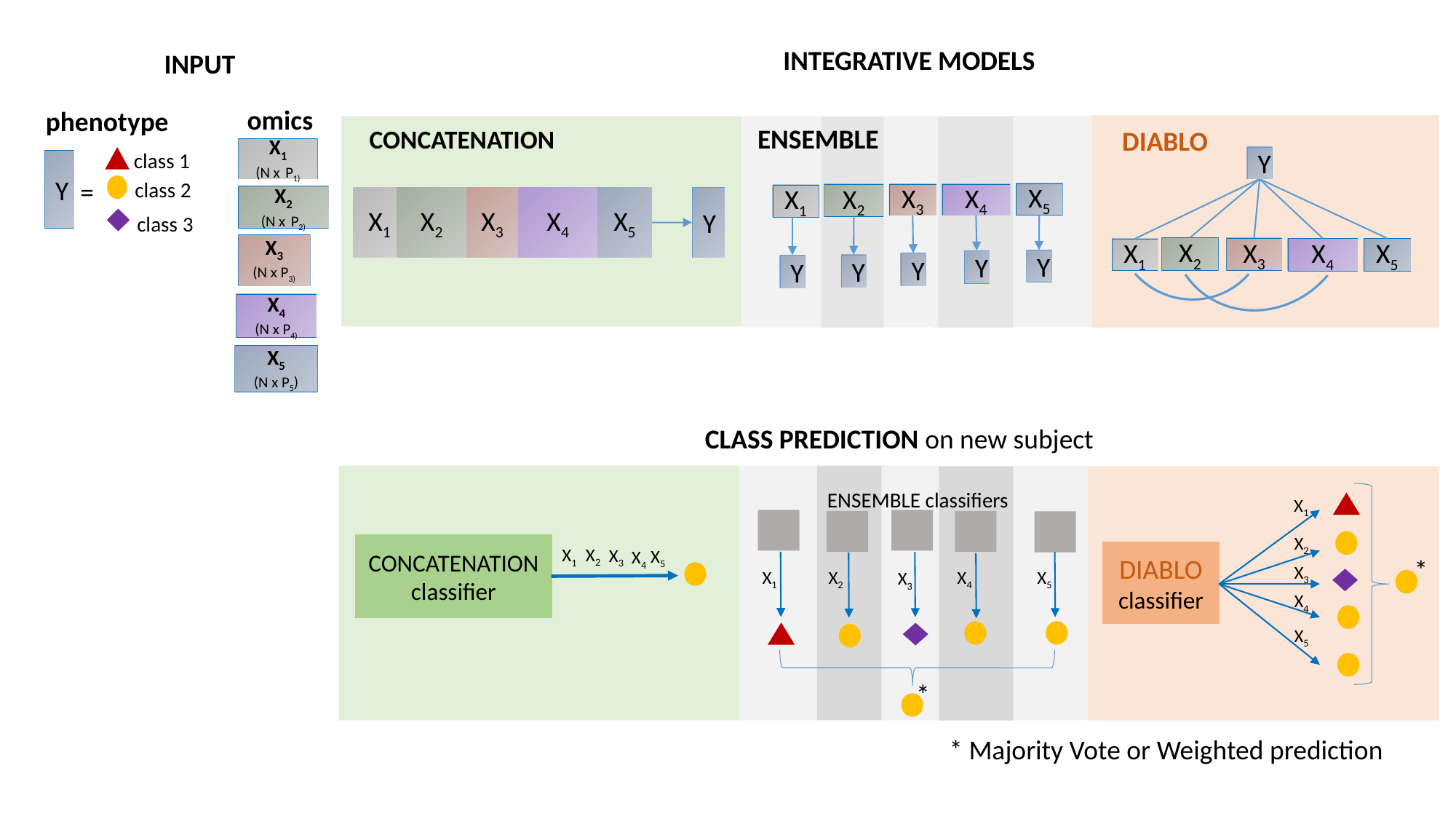

INTEGRATIVE MODELS
INPUT
omics
phenotype

ENSEMBLE

CONCATENATION
DIABLO

X1
(N x  P1)
class 1
Y

Y
=
class 2

X5
X2
X3
X4
X1

X2
(N x  P2)

X5
X1
X2
X3
X4
Y
class 3

X3
(N x P3)

X2
X3
X4
X5
X1
Y
Y
Y
Y
Y
X4
(N x P4)
*

X5
(N x P5)

CLASS PREDICTION on new subject

ENSEMBLE classifiers

X1

X2

CONCATENATION
classifier
X2
X1
X3
X5
X4

DIABLO
classifier
*

X3

X2
X1
X4
X5
X3

*
X4

X5

*

* Majority Vote or Weighted prediction